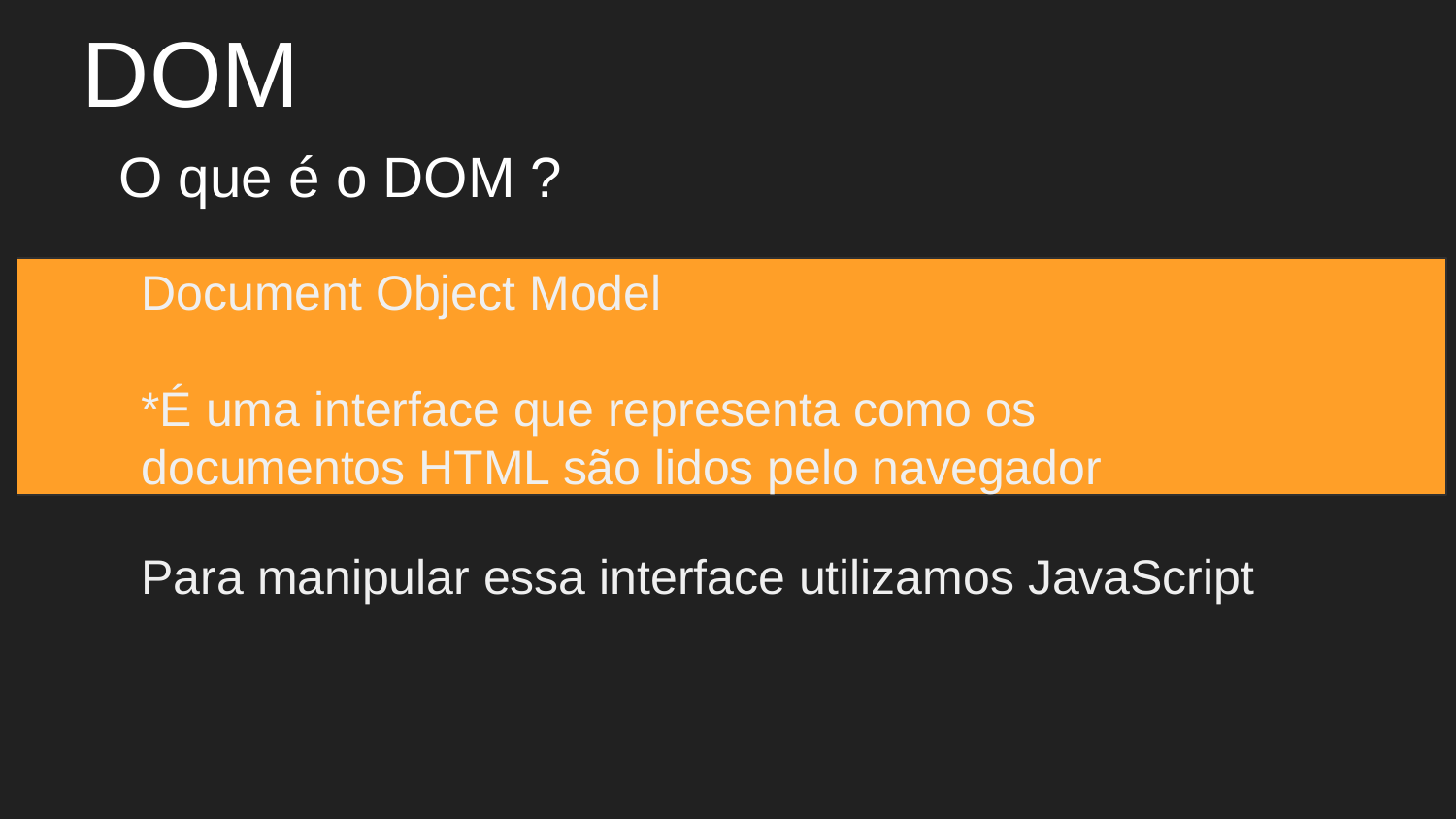

DOM
O que é o DOM ?
Document Object Model

*É uma interface que representa como os documentos HTML são lidos pelo navegador

Para manipular essa interface utilizamos JavaScript